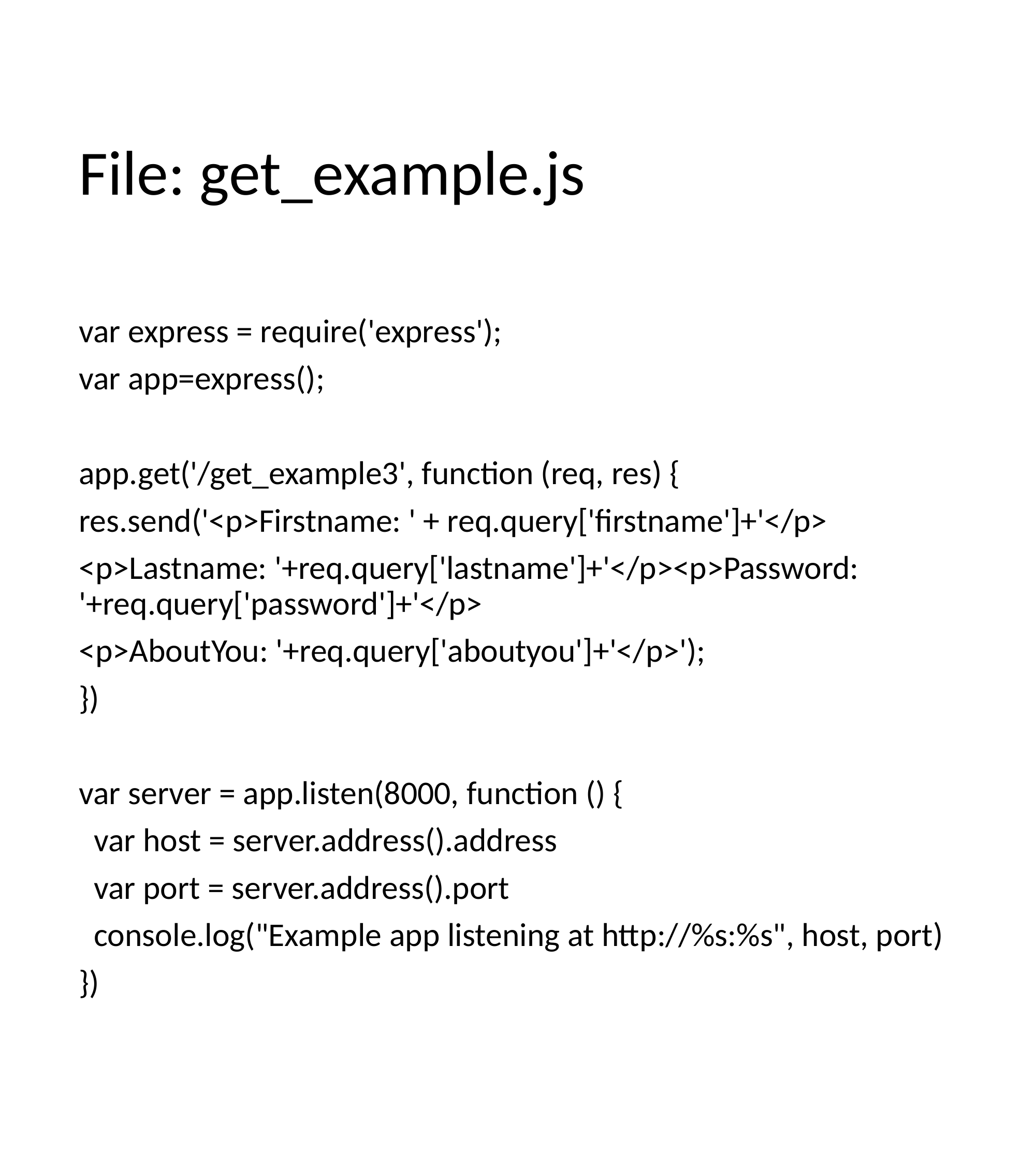

# File: get_example.js
var express = require('express');
var app=express();

app.get('/get_example3', function (req, res) {
res.send('<p>Firstname: ' + req.query['firstname']+'</p>
<p>Lastname: '+req.query['lastname']+'</p><p>Password: '+req.query['password']+'</p>
<p>AboutYou: '+req.query['aboutyou']+'</p>');
})

var server = app.listen(8000, function () {
  var host = server.address().address
  var port = server.address().port
  console.log("Example app listening at http://%s:%s", host, port)
})